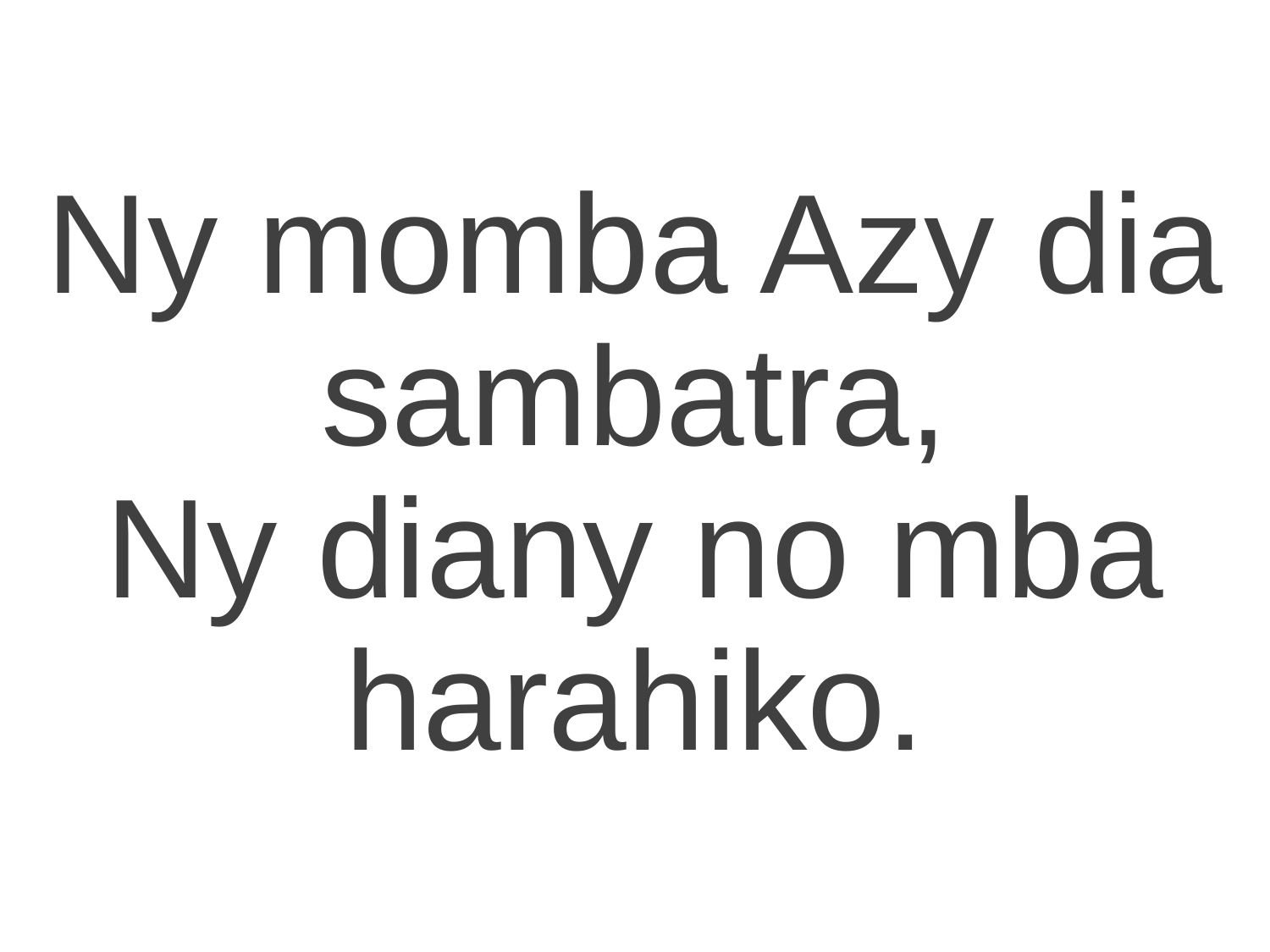

Ny momba Azy dia sambatra,
Ny diany no mba harahiko.